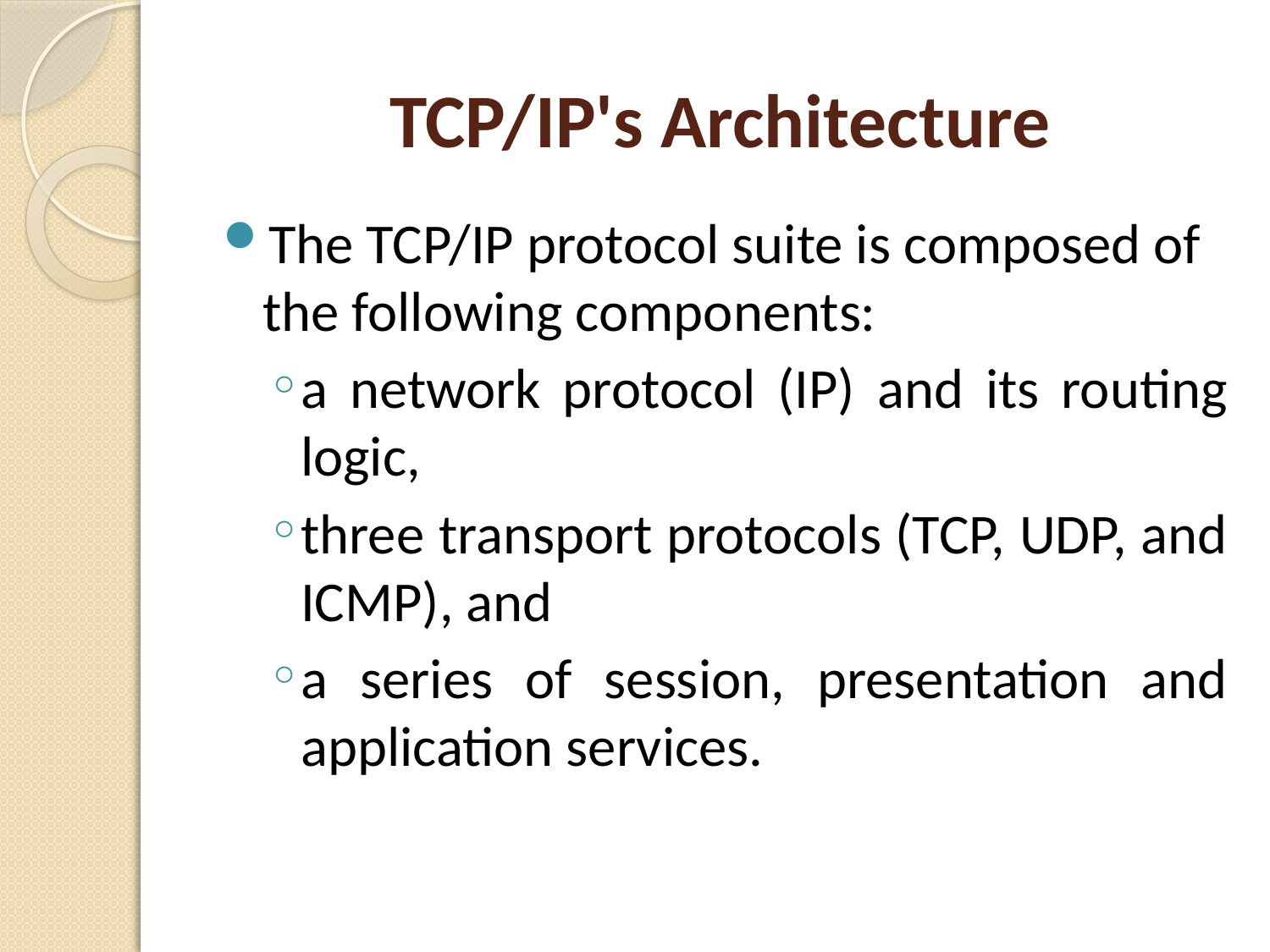

# TCP/IP's Architecture
The TCP/IP protocol suite is composed of the following components:
a network protocol (IP) and its routing logic,
three transport protocols (TCP, UDP, and ICMP), and
a series of session, presentation and application services.